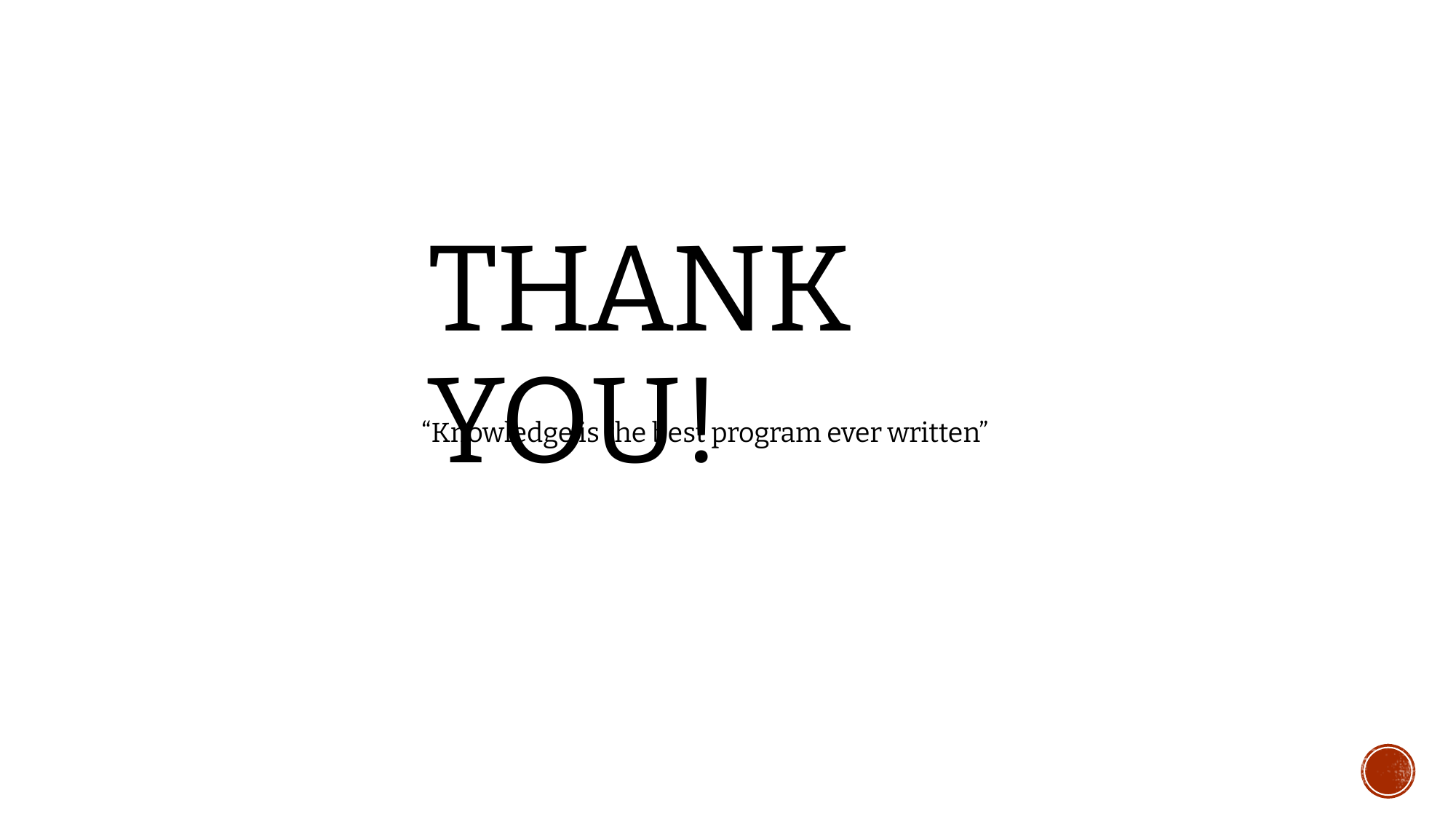

# Thank you!
“Knowledge is the best program ever written”